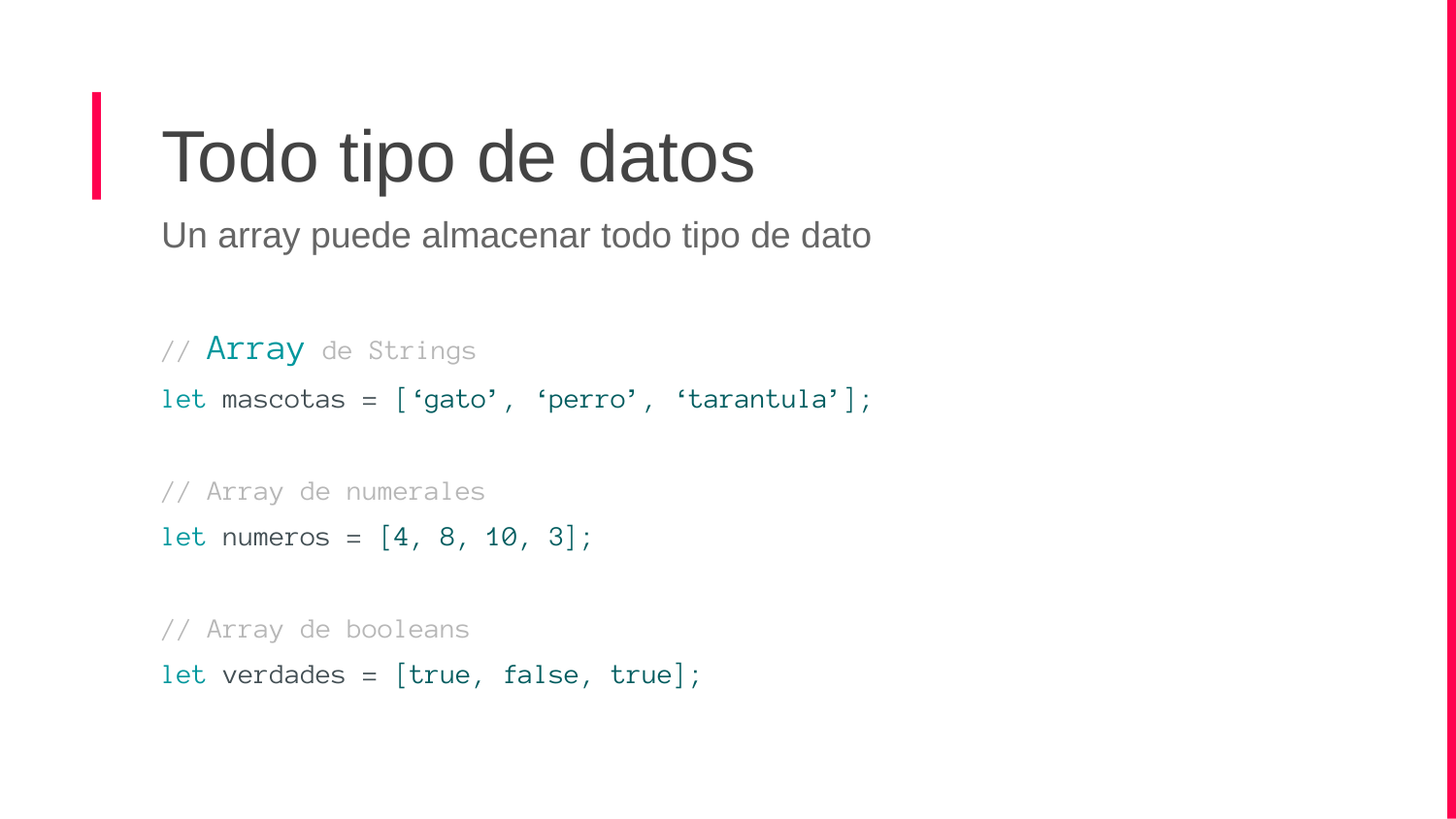

Todo tipo de datos

Un array puede almacenar todo tipo de dato

// Array de Strings
let mascotas = [‘gato’, ‘perro’, ‘tarantula’];

// Array de numerales
let numeros = [4, 8, 10, 3];

// Array de booleans
let verdades = [true, false, true];